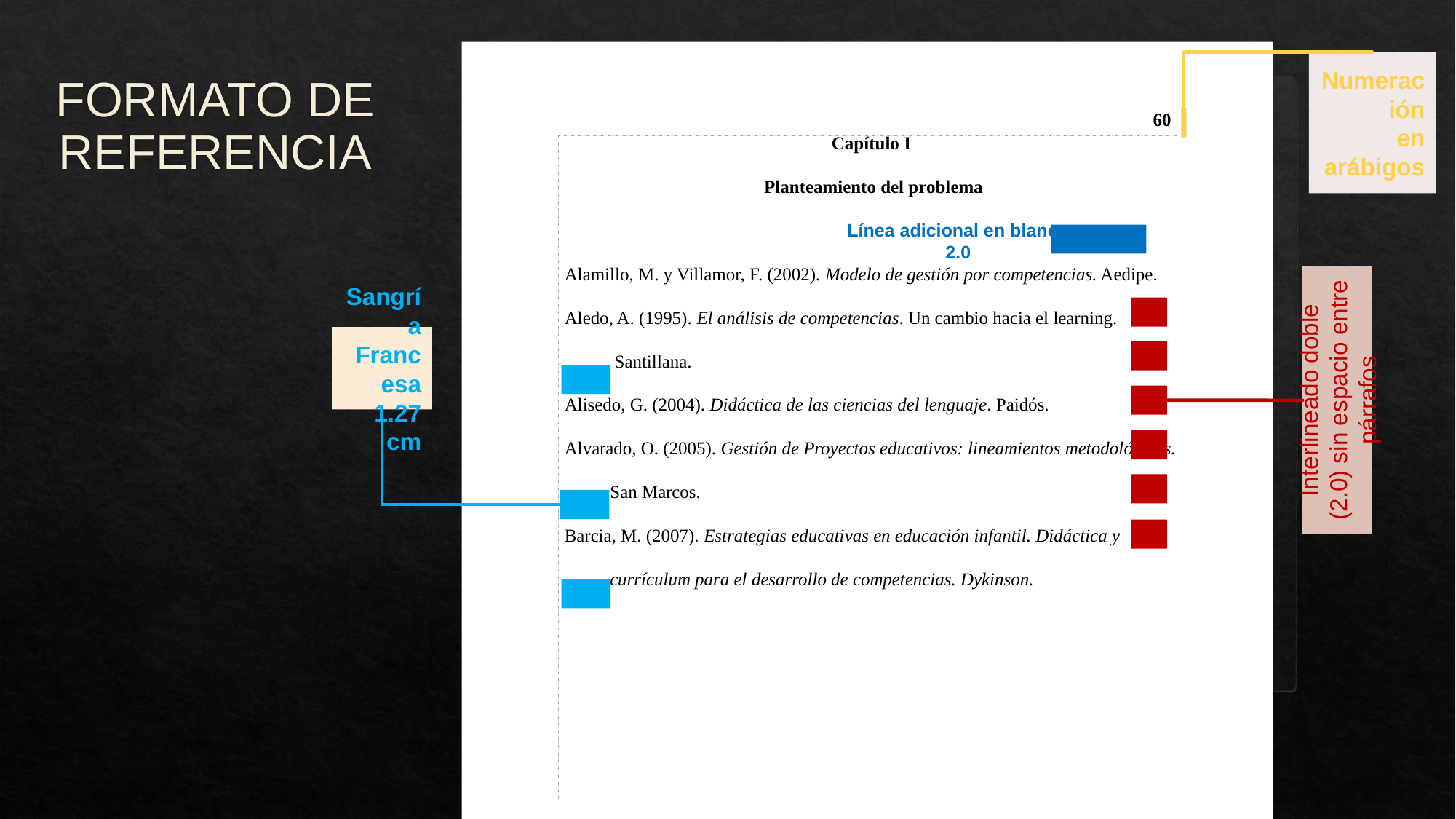

# FORMATO DE REFERENCIA
Numeración
en arábigos
60

Capítulo I
Planteamiento del problema

Alamillo, M. y Villamor, F. (2002). Modelo de gestión por competencias. Aedipe.
Aledo, A. (1995). El análisis de competencias. Un cambio hacia el learning.
           Santillana.
Alisedo, G. (2004). Didáctica de las ciencias del lenguaje. Paidós.
Alvarado, O. (2005). Gestión de Proyectos educativos: lineamientos metodológicos.
          San Marcos.
Barcia, M. (2007). Estrategias educativas en educación infantil. Didáctica y
          currículum para el desarrollo de competencias. Dykinson.

Línea adicional en blanco 2.0

Interlineado doble (2.0) sin espacio entre párrafos

Sangría Francesa
1.27 cm